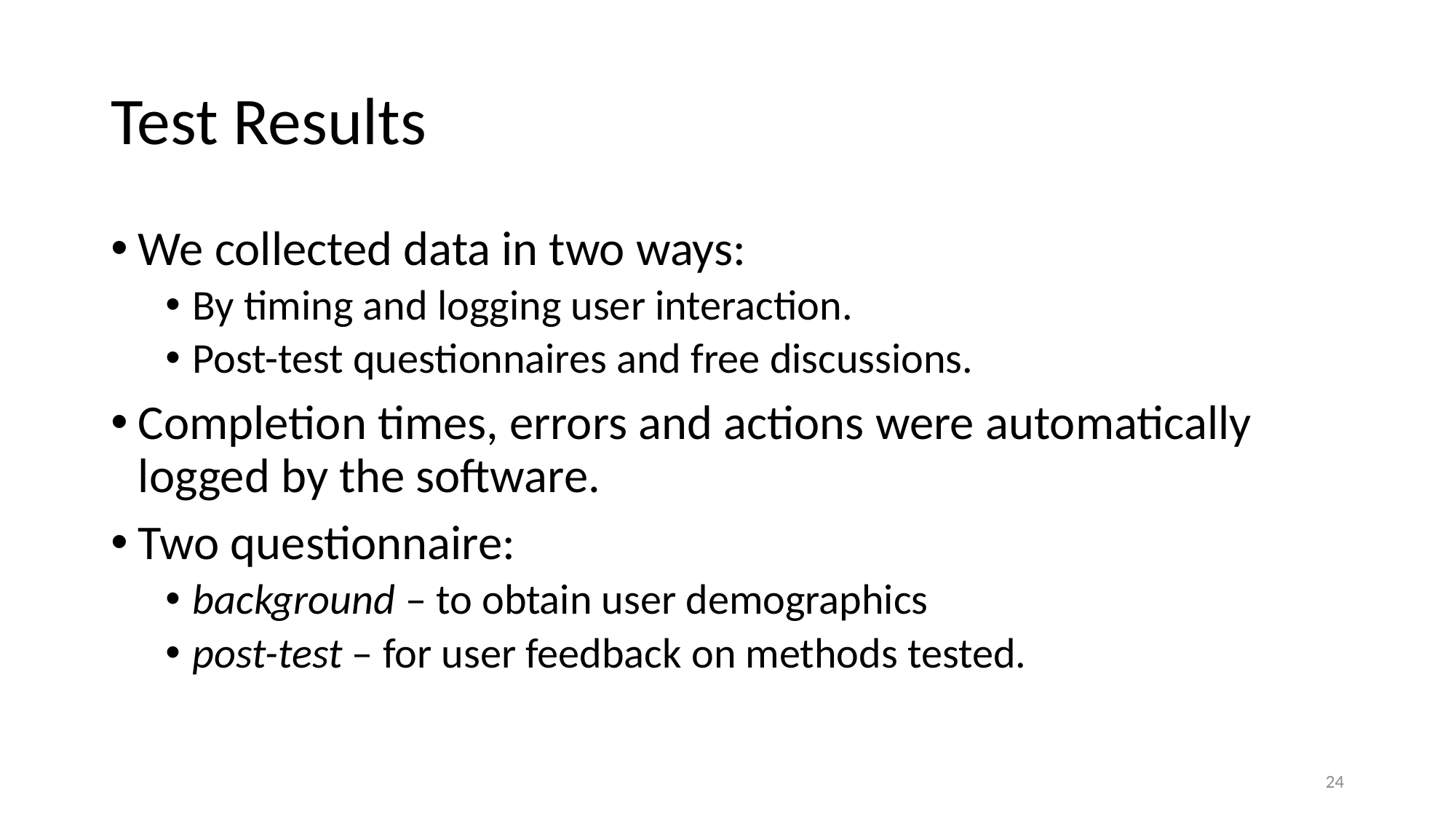

# Test Results
We collected data in two ways:
By timing and logging user interaction.
Post-test questionnaires and free discussions.
Completion times, errors and actions were automatically logged by the software.
Two questionnaire:
background – to obtain user demographics
post-test – for user feedback on methods tested.

24